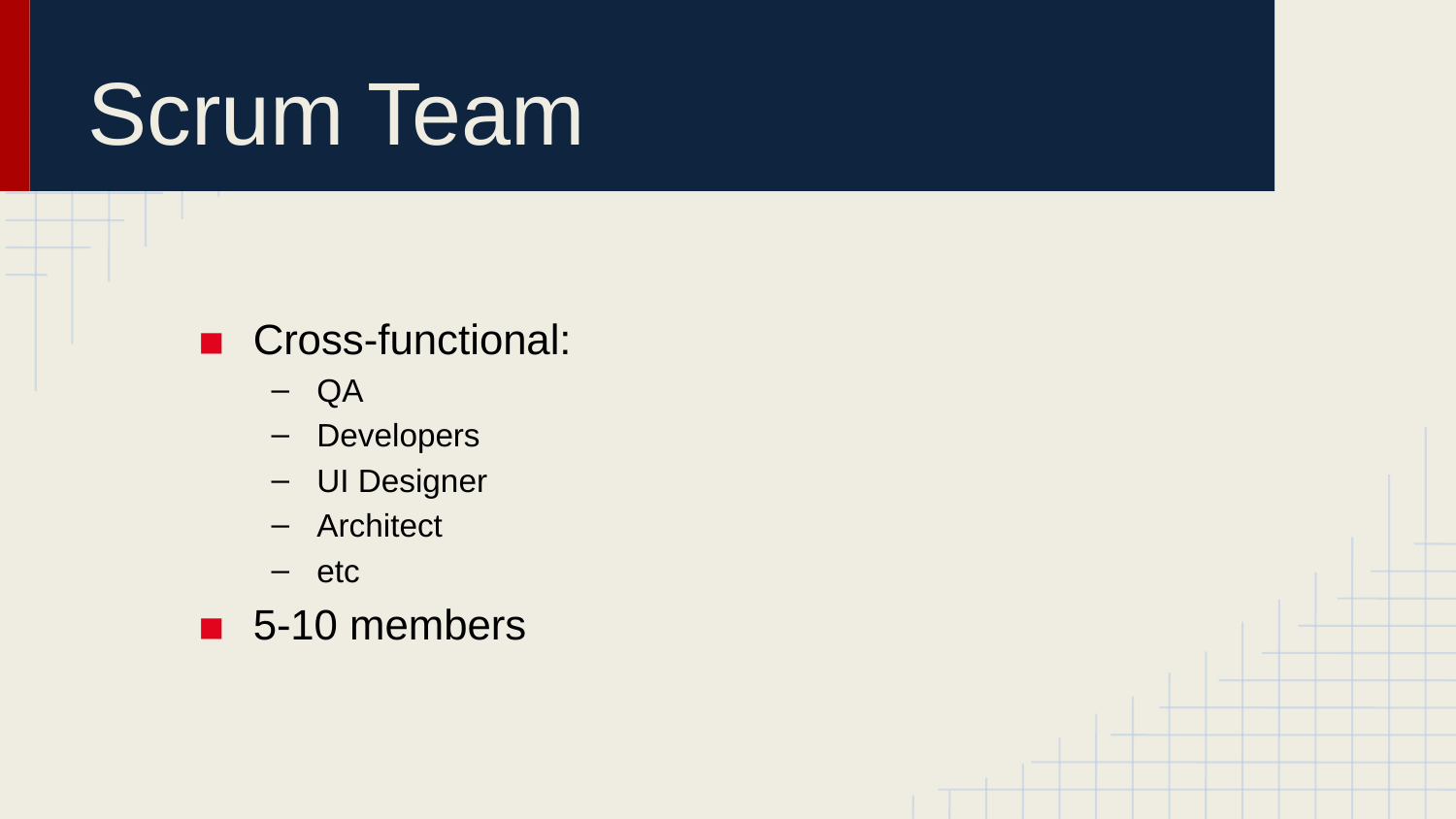

# Scrum Team
Cross-functional:
QA
Developers
UI Designer
Architect
etc
5-10 members